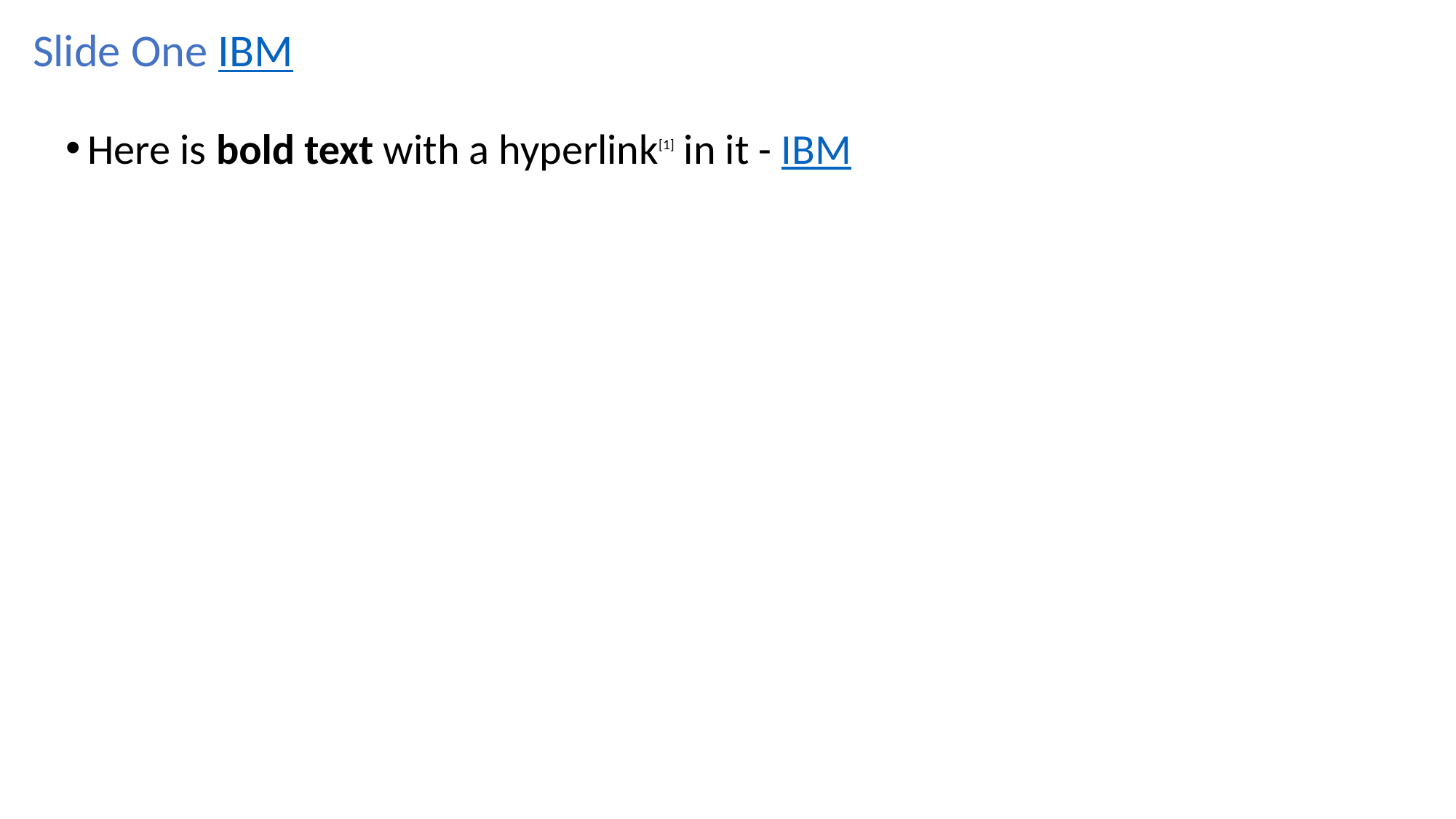

# Slide One IBM
Here is bold text with a hyperlink[1] in it - IBM